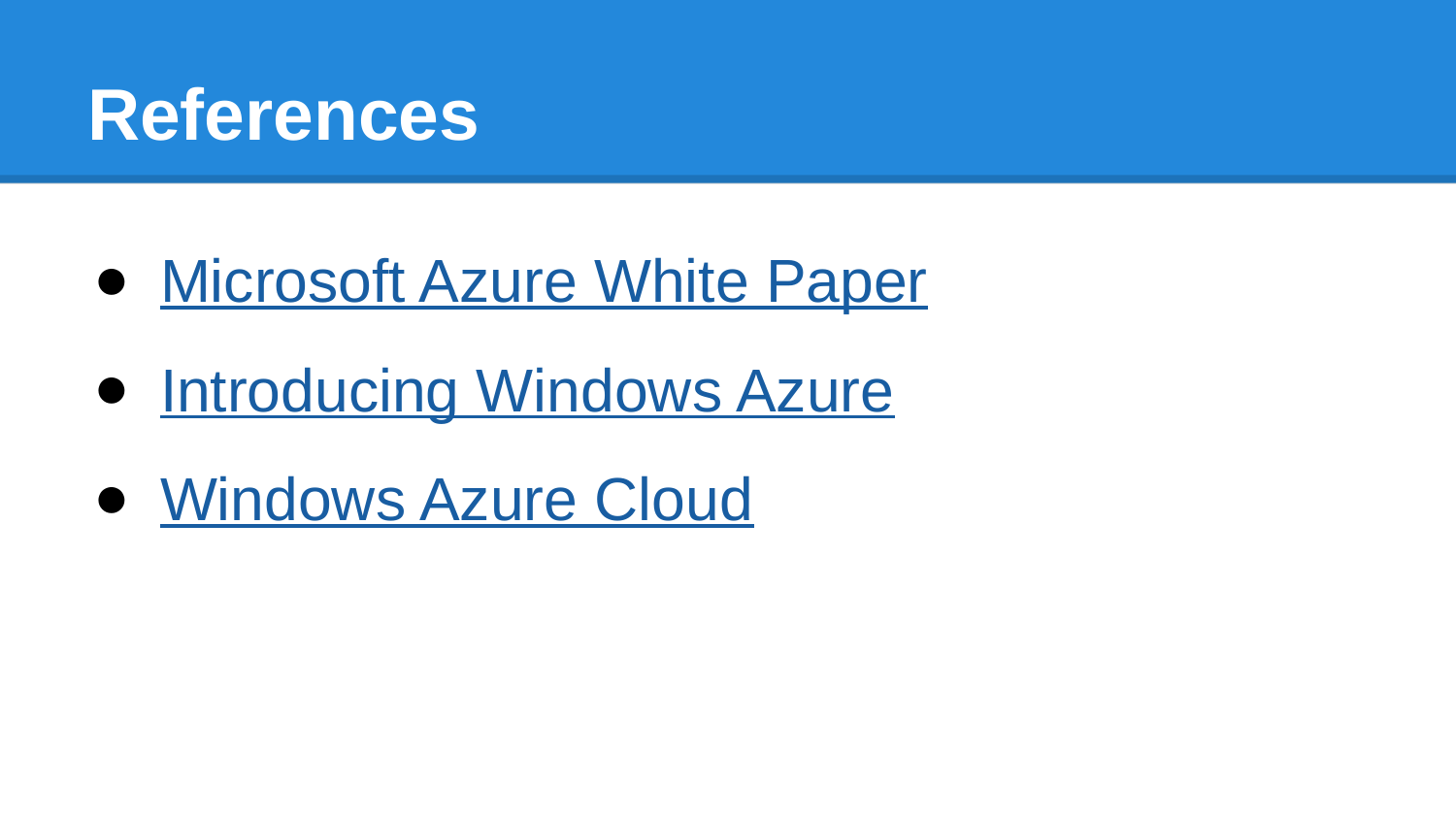

# References
Microsoft Azure White Paper
Introducing Windows Azure
Windows Azure Cloud